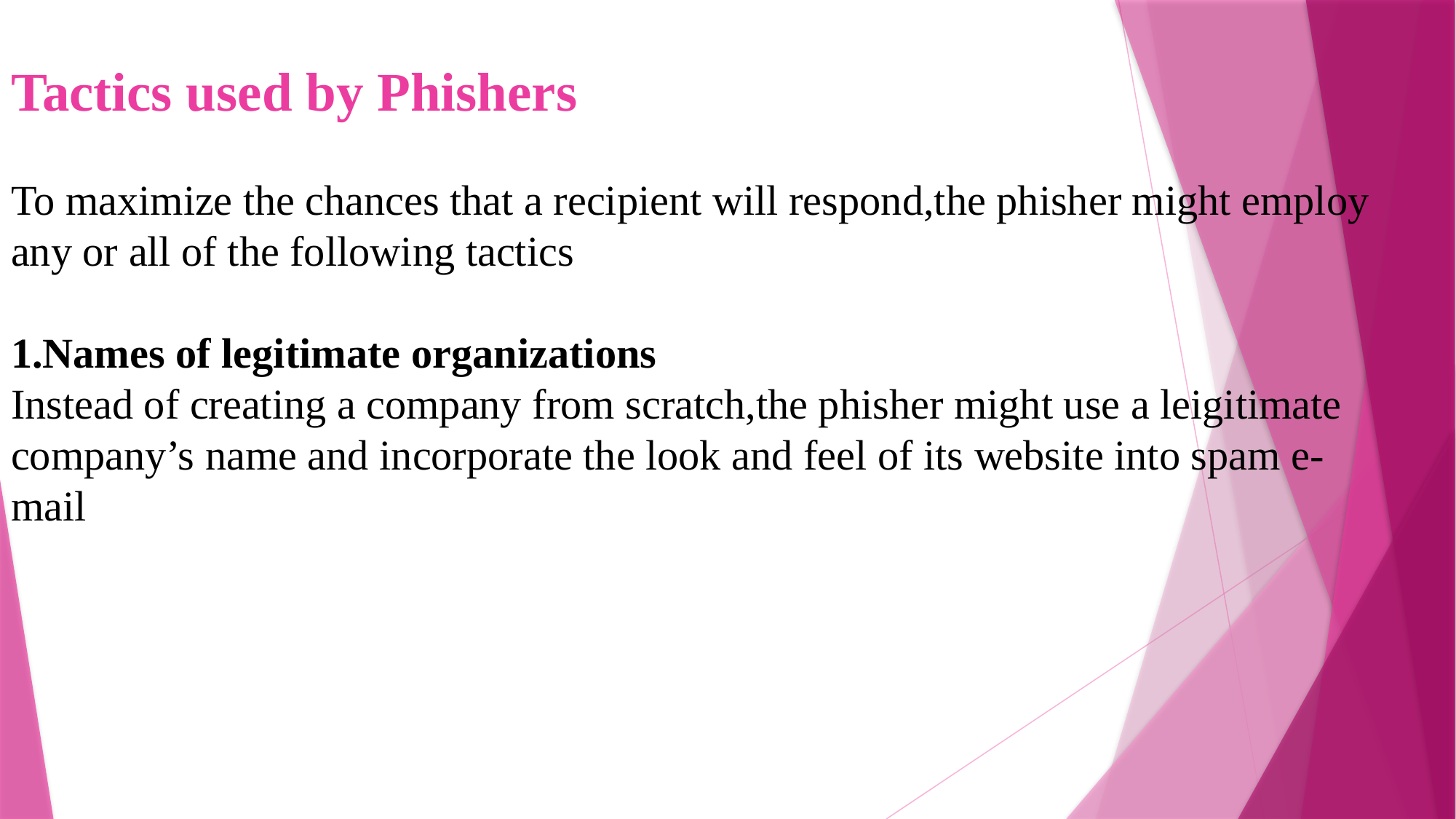

Tactics used by Phishers

To maximize the chances that a recipient will respond,the phisher might employ
any or all of the following tactics

1.Names of legitimate organizations
Instead of creating a company from scratch,the phisher might use a leigitimate
company’s name and incorporate the look and feel of its website into spam e-
mail